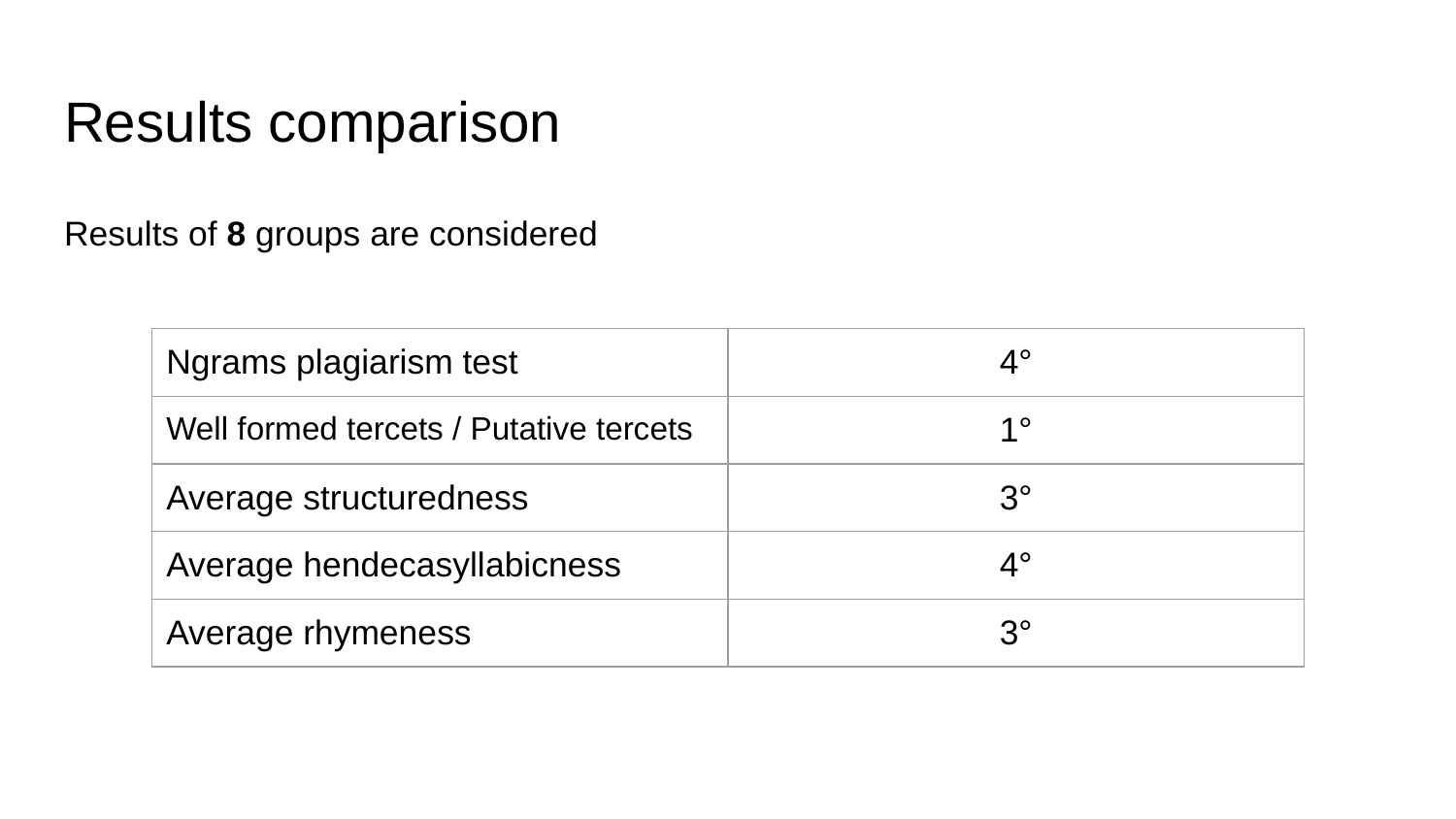

# Results comparison
Results of 8 groups are considered
| Ngrams plagiarism test | 4° |
| --- | --- |
| Well formed tercets / Putative tercets | 1° |
| Average structuredness | 3° |
| Average hendecasyllabicness | 4° |
| Average rhymeness | 3° |